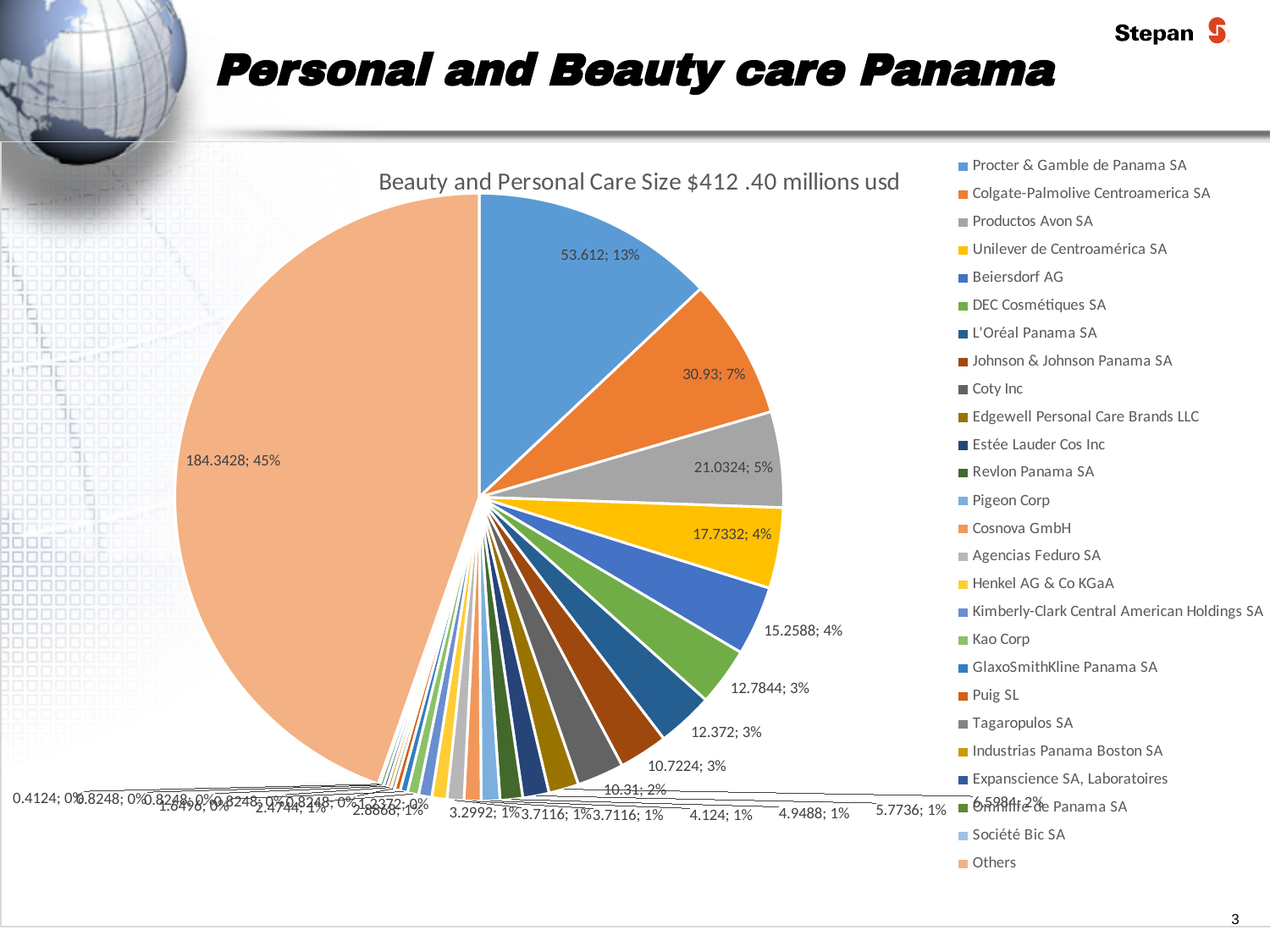

# Personal and Beauty care Panama

### Chart: Beauty and Personal Care Size $412 .40 millions usd

| Category | Beauty and Personal Care |
|---|---|
| Procter & Gamble de Panama SA | 53.612 |
| Colgate-Palmolive Centroamerica SA | 30.929999999999996 |
| Productos Avon SA | 21.0324 |
| Unilever de Centroamérica SA | 17.733199999999997 |
| Beiersdorf AG | 15.2588 |
| DEC Cosmétiques SA | 12.7844 |
| L'Oréal Panama SA | 12.371999999999998 |
| Johnson & Johnson Panama SA | 10.7224 |
| Coty Inc | 10.31 |
| Edgewell Personal Care Brands LLC | 6.5984 |
| Estée Lauder Cos Inc | 5.773599999999999 |
| Revlon Panama SA | 4.948799999999999 |
| Pigeon Corp | 4.124 |
| Cosnova GmbH | 3.7116000000000002 |
| Agencias Feduro SA | 3.7116000000000002 |
| Henkel AG & Co KGaA | 3.2992 |
| Kimberly-Clark Central American Holdings SA | 2.8867999999999996 |
| Kao Corp | 2.4743999999999997 |
| GlaxoSmithKline Panama SA | 1.6496 |
| Puig SL | 1.2371999999999999 |
| Tagaropulos SA | 0.8248 |
| Industrias Panama Boston SA | 0.8248 |
| Expanscience SA, Laboratoires | 0.8248 |
| Omnilife de Panama SA | 0.8248 |
| Société Bic SA | 0.4124 |
| Others | 184.34279999999998 |
3